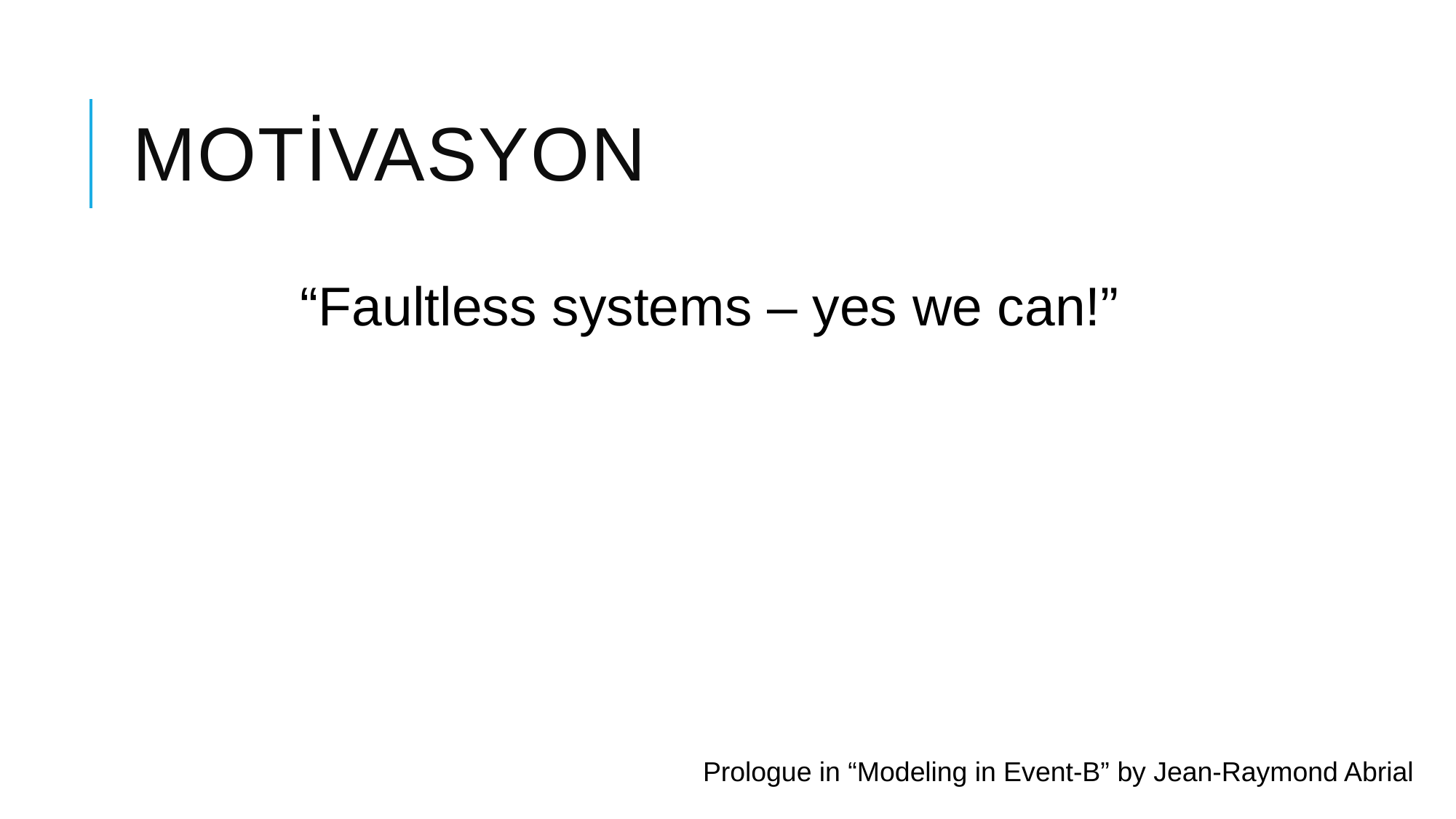

# motivasyon
“Faultless systems – yes we can!”
Prologue in “Modeling in Event-B” by Jean-Raymond Abrial